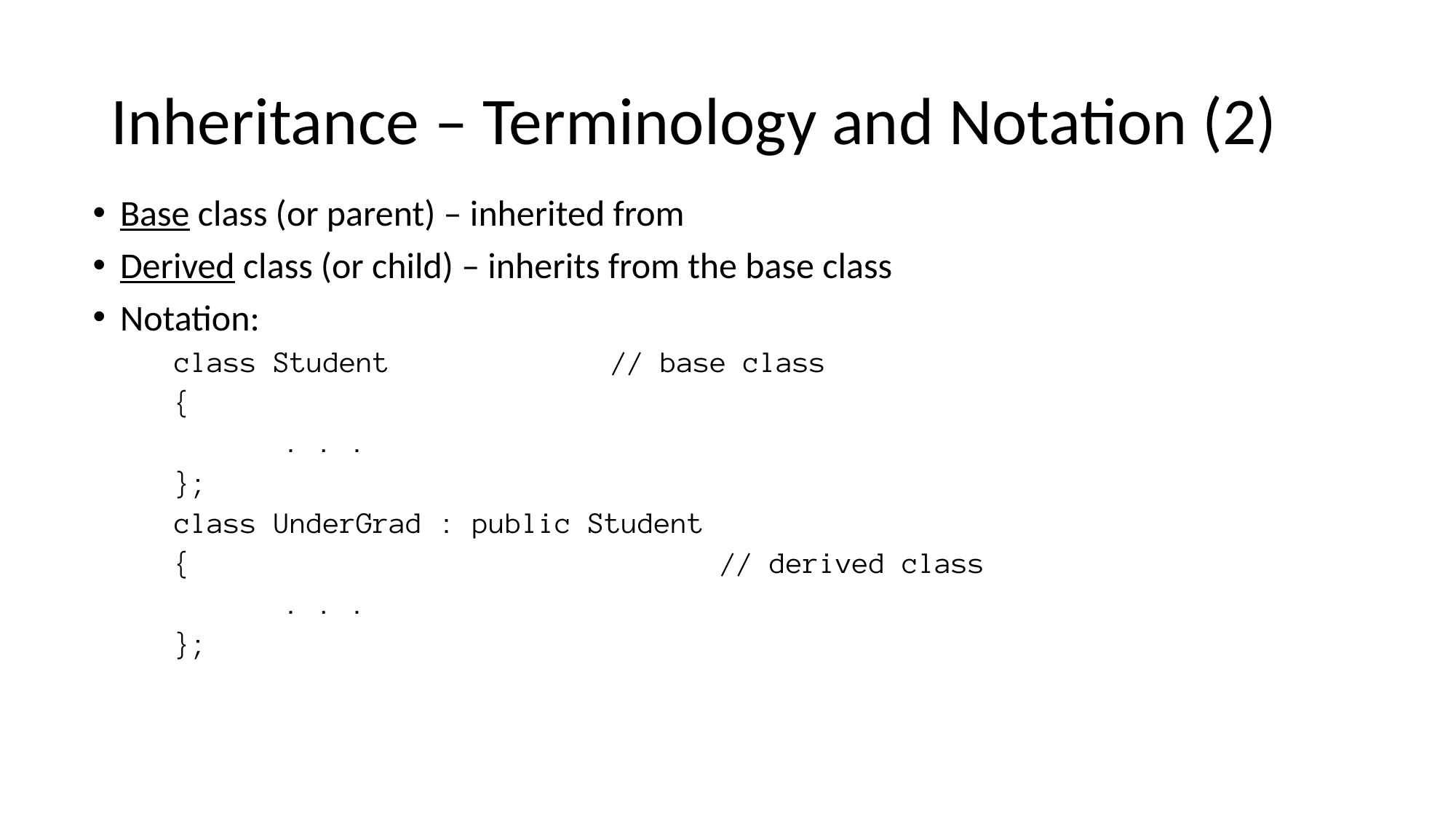

# Inheritance – Terminology and Notation (2)
Base class (or parent) – inherited from
Derived class (or child) – inherits from the base class
Notation:
	class Student 	      	// base class
	{
		. . .
	};
	class UnderGrad : public Student
	{					// derived class
		. . .
	};